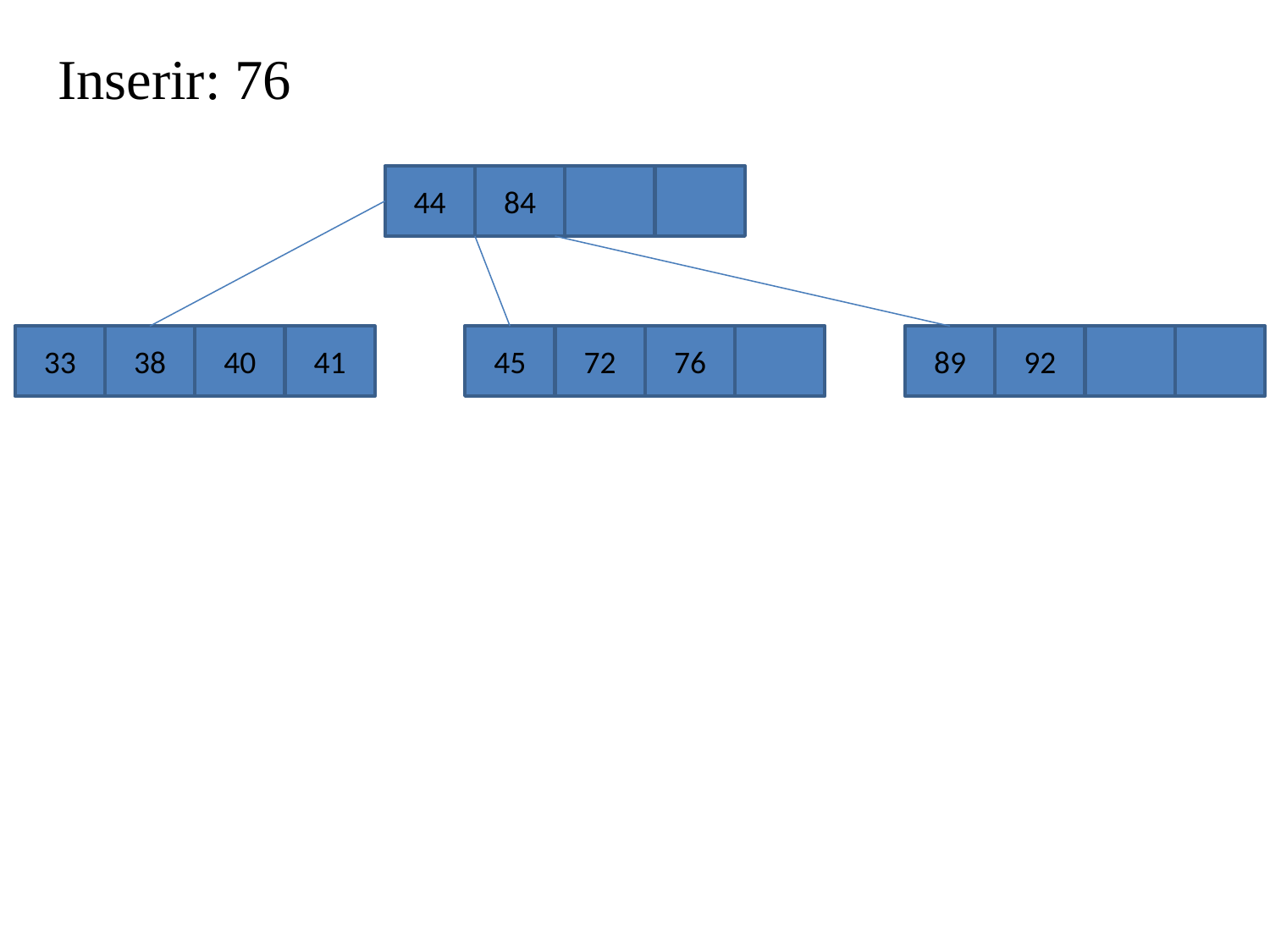

Inserir: 76
44
84

33
38
40
41
45
72
76

89
92